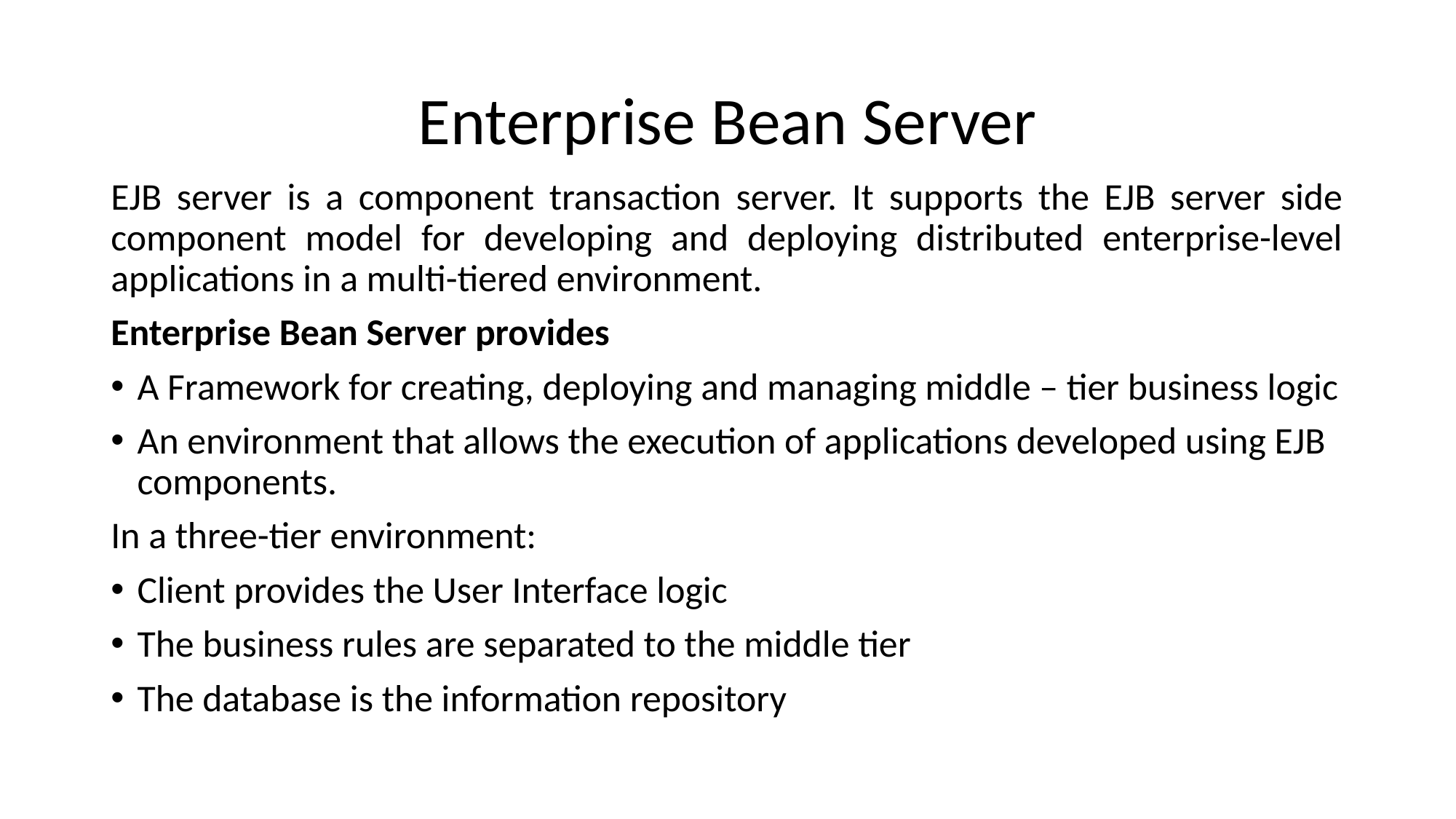

# Enterprise Bean Server
EJB server is a component transaction server. It supports the EJB server side component model for developing and deploying distributed enterprise-level applications in a multi-tiered environment.
Enterprise Bean Server provides
A Framework for creating, deploying and managing middle – tier business logic
An environment that allows the execution of applications developed using EJB components.
In a three-tier environment:
Client provides the User Interface logic
The business rules are separated to the middle tier
The database is the information repository